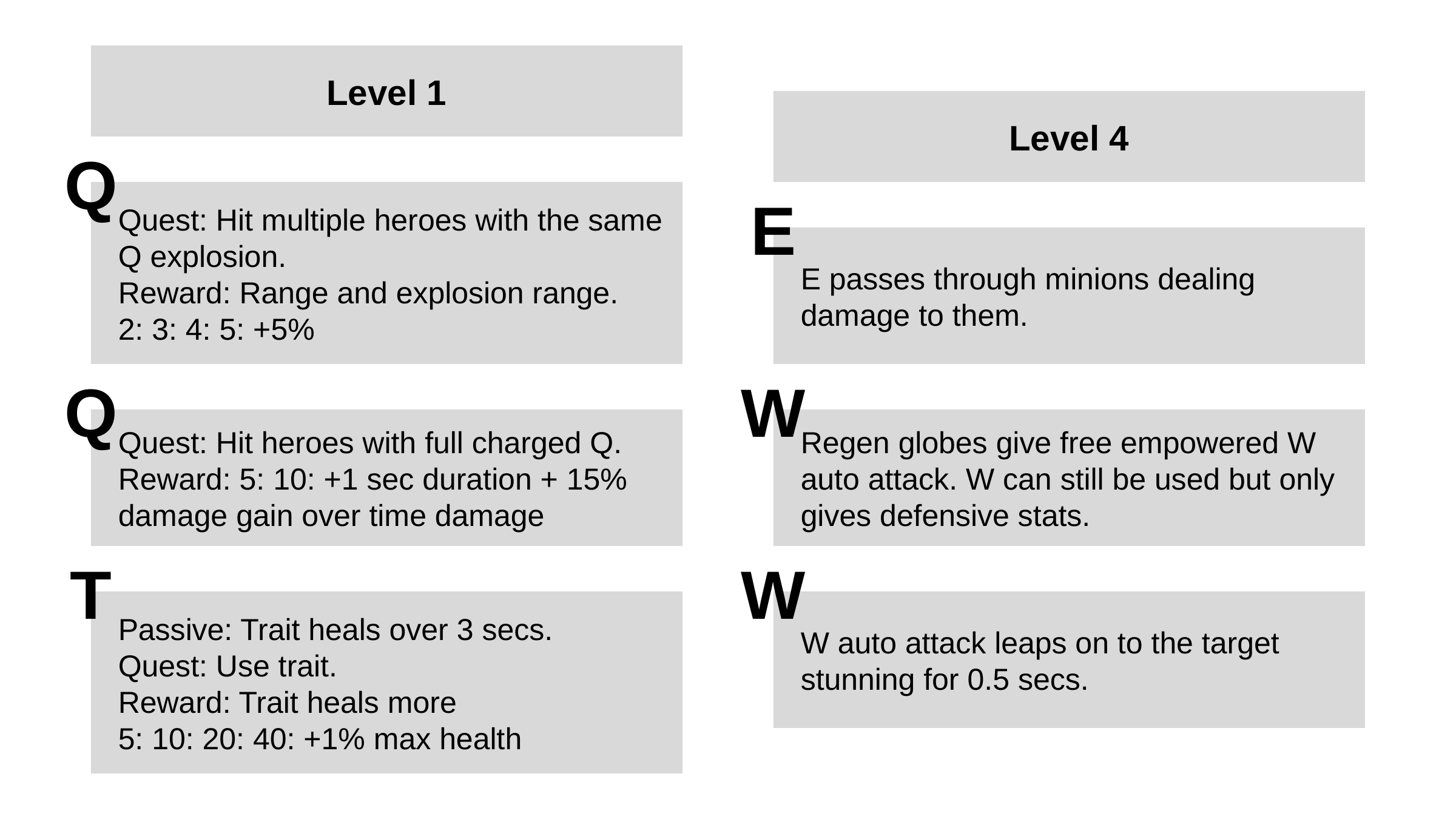

Level 1
Level 4
Q
Quest: Hit multiple heroes with the same Q explosion.
Reward: Range and explosion range.
2: 3: 4: 5: +5%
E
E passes through minions dealing damage to them.
Q
W
Quest: Hit heroes with full charged Q.
Reward: 5: 10: +1 sec duration + 15% damage gain over time damage
Regen globes give free empowered W auto attack. W can still be used but only gives defensive stats.
T
W
Passive: Trait heals over 3 secs.
Quest: Use trait.
Reward: Trait heals more
5: 10: 20: 40: +1% max health
W auto attack leaps on to the target stunning for 0.5 secs.